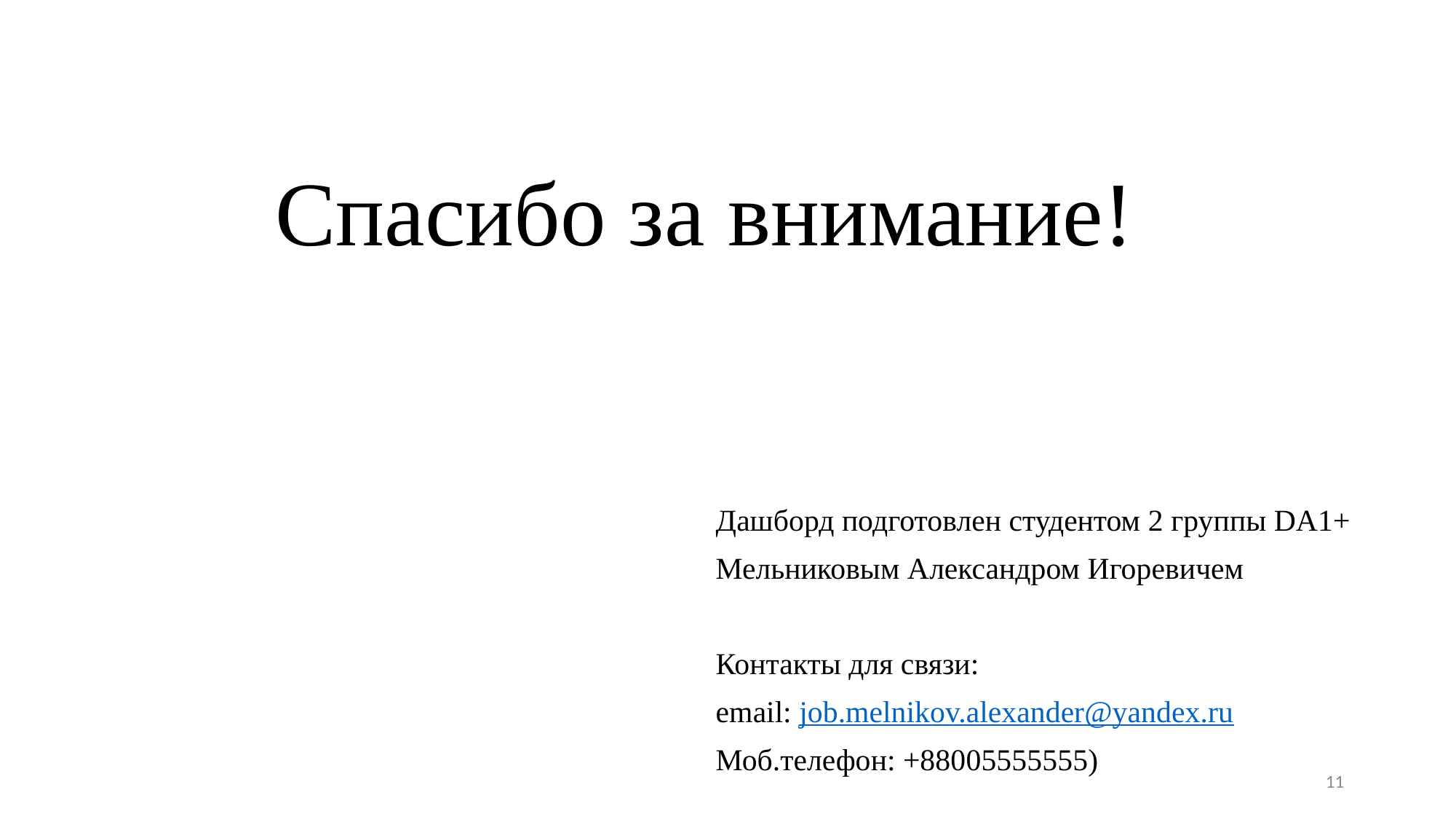

Спасибо за внимание!
Дашборд подготовлен студентом 2 группы DA1+
Мельниковым Александром Игоревичем

Контакты для связи:
email: job.melnikov.alexander@yandex.ru
Моб.телефон: +88005555555)
11